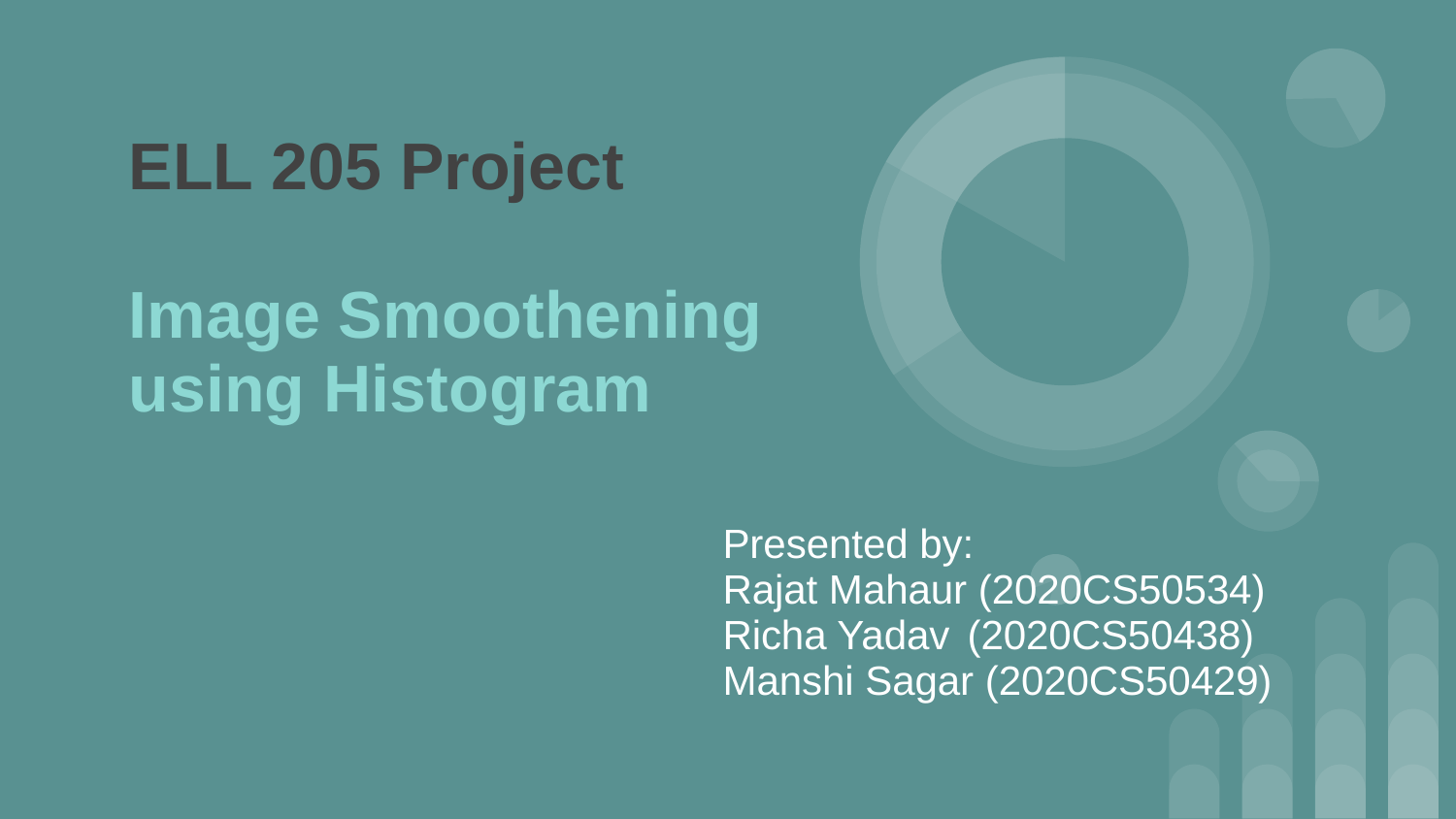

# ELL 205 Project

Image Smoothening
using Histogram
Presented by:
Rajat Mahaur (2020CS50534)
Richa Yadav 	(2020CS50438)
Manshi Sagar (2020CS50429)